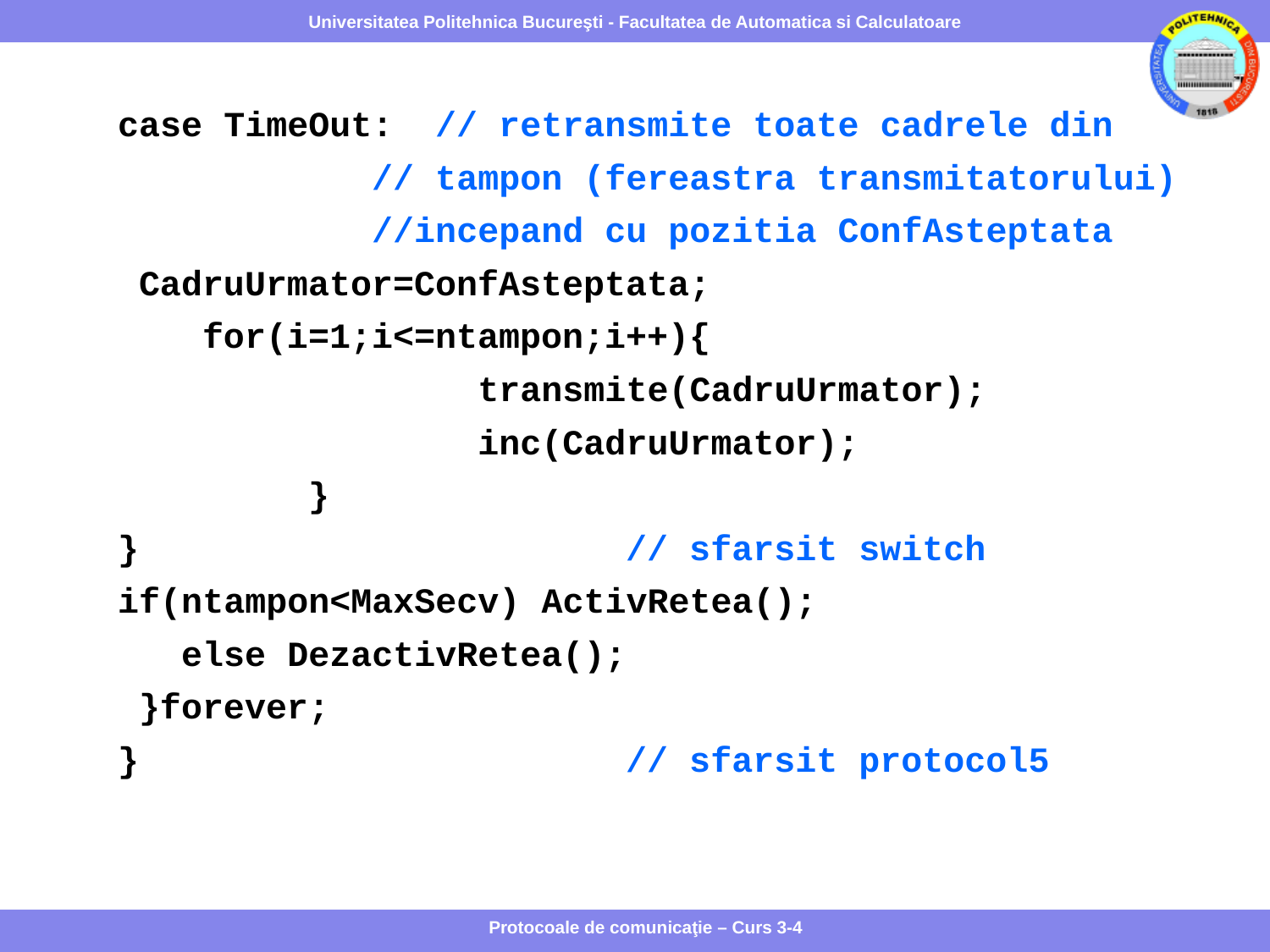

case TimeOut:  // retransmite toate cadrele din
		// tampon (fereastra transmitatorului)
		//incepand cu pozitia ConfAsteptata
 CadruUrmator=ConfAsteptata;
    for(i=1;i<=ntampon;i++){
                 transmite(CadruUrmator);
                 inc(CadruUrmator);
         }
}				// sfarsit switch
if(ntampon<MaxSecv) ActivRetea();
   else DezactivRetea();
 }forever;
}				// sfarsit protocol5
Protocoale de comunicaţie – Curs 3-4